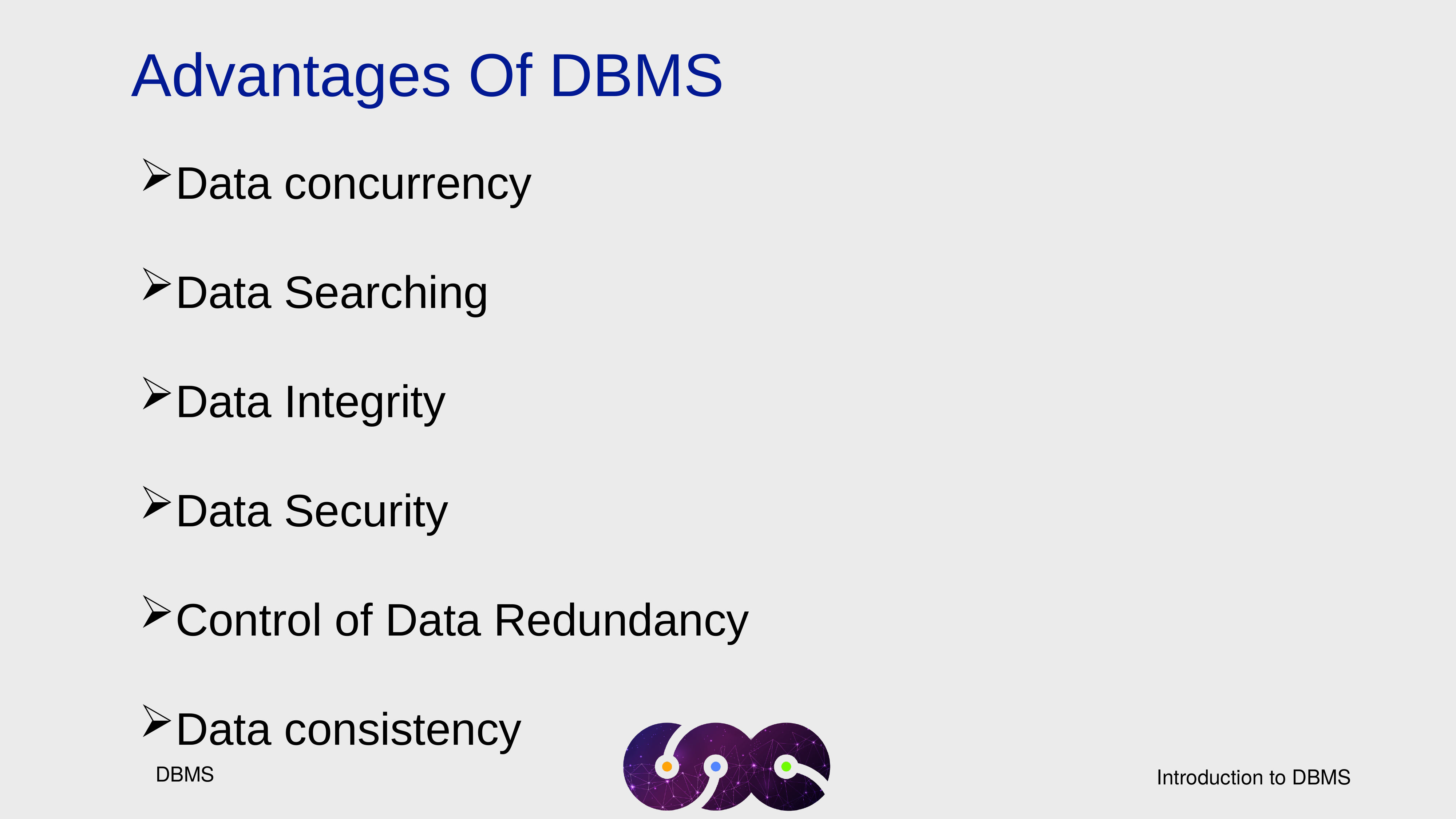

Advantages Of DBMS
​
​
​
Data concurrency

Data Searching

Data Integrity

Data Security

Control of Data Redundancy

Data consistency